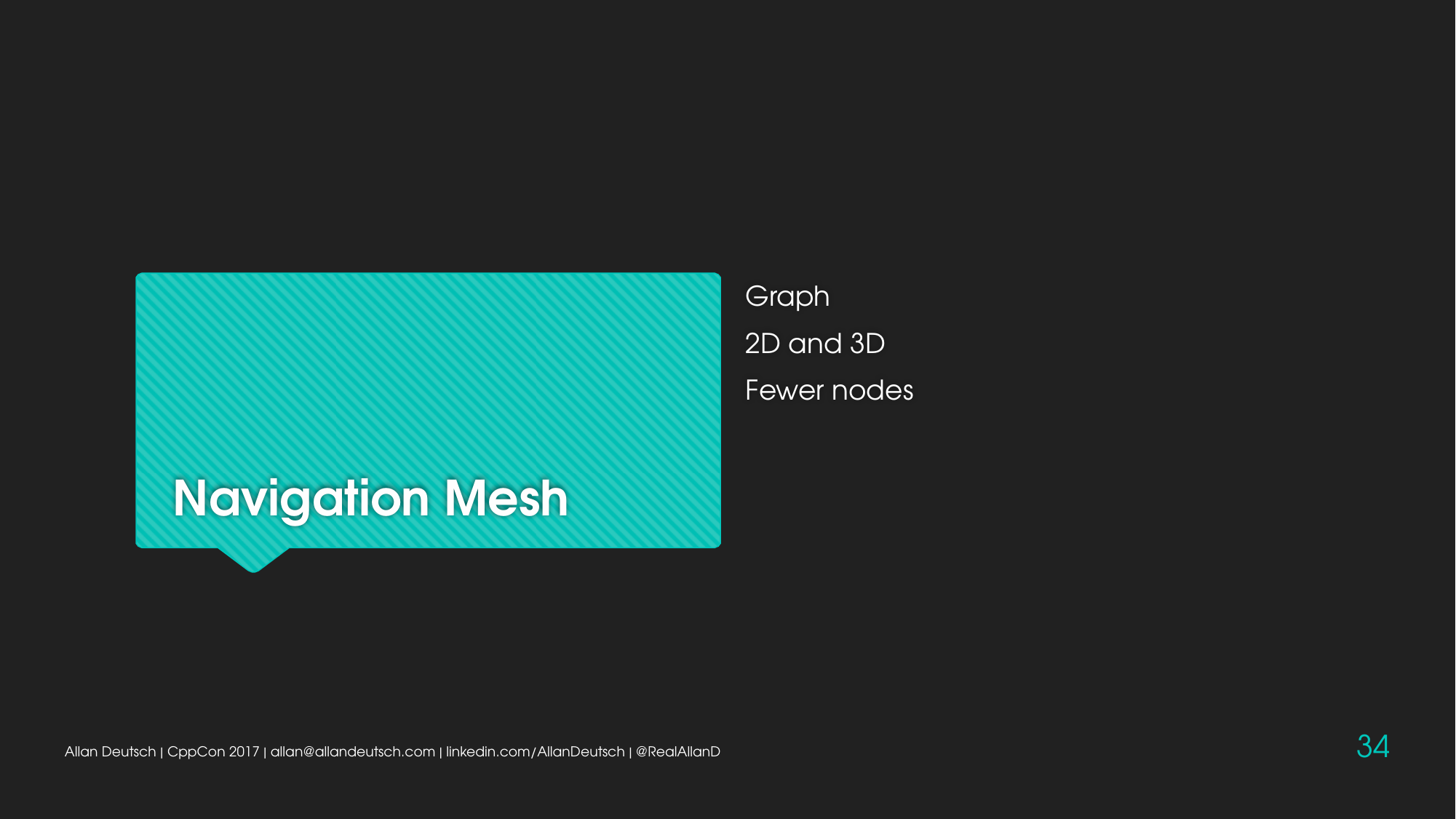

Graph
2D and 3D
Fewer nodes

# Navigation Mesh
34
Allan Deutsch | CppCon 2017 | allan@allandeutsch.com | linkedin.com/AllanDeutsch | @RealAllanD